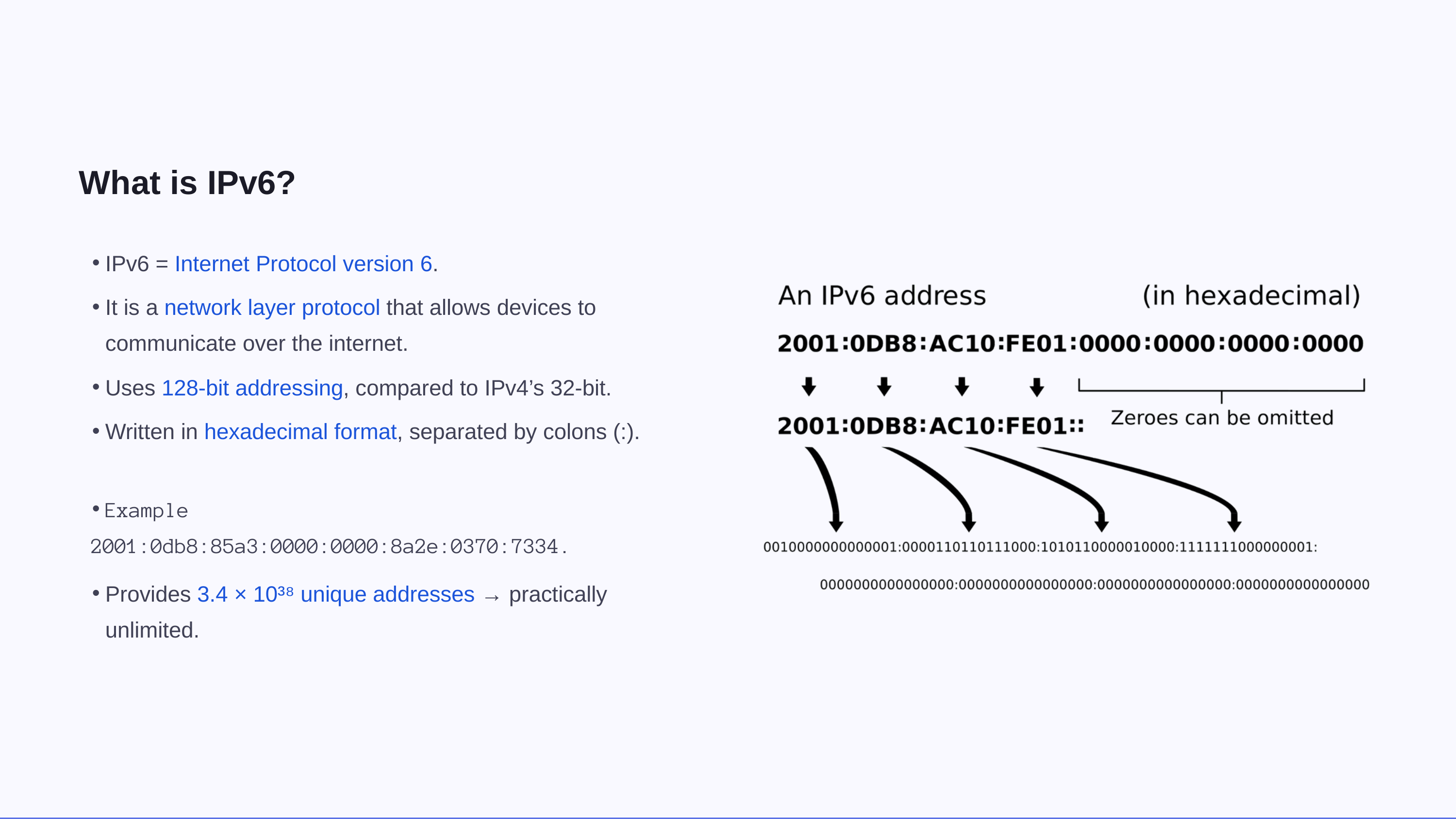

What is IPv6?
IPv6 = Internet Protocol version 6.

It is a network layer protocol that allows devices to communicate over the internet.
Uses 128-bit addressing, compared to IPv4’s 32-bit.
Written in hexadecimal format, separated by colons (:).
Example
 2001:0db8:85a3:0000:0000:8a2e:0370:7334.
Provides 3.4 × 10³⁸ unique addresses → practically unlimited.